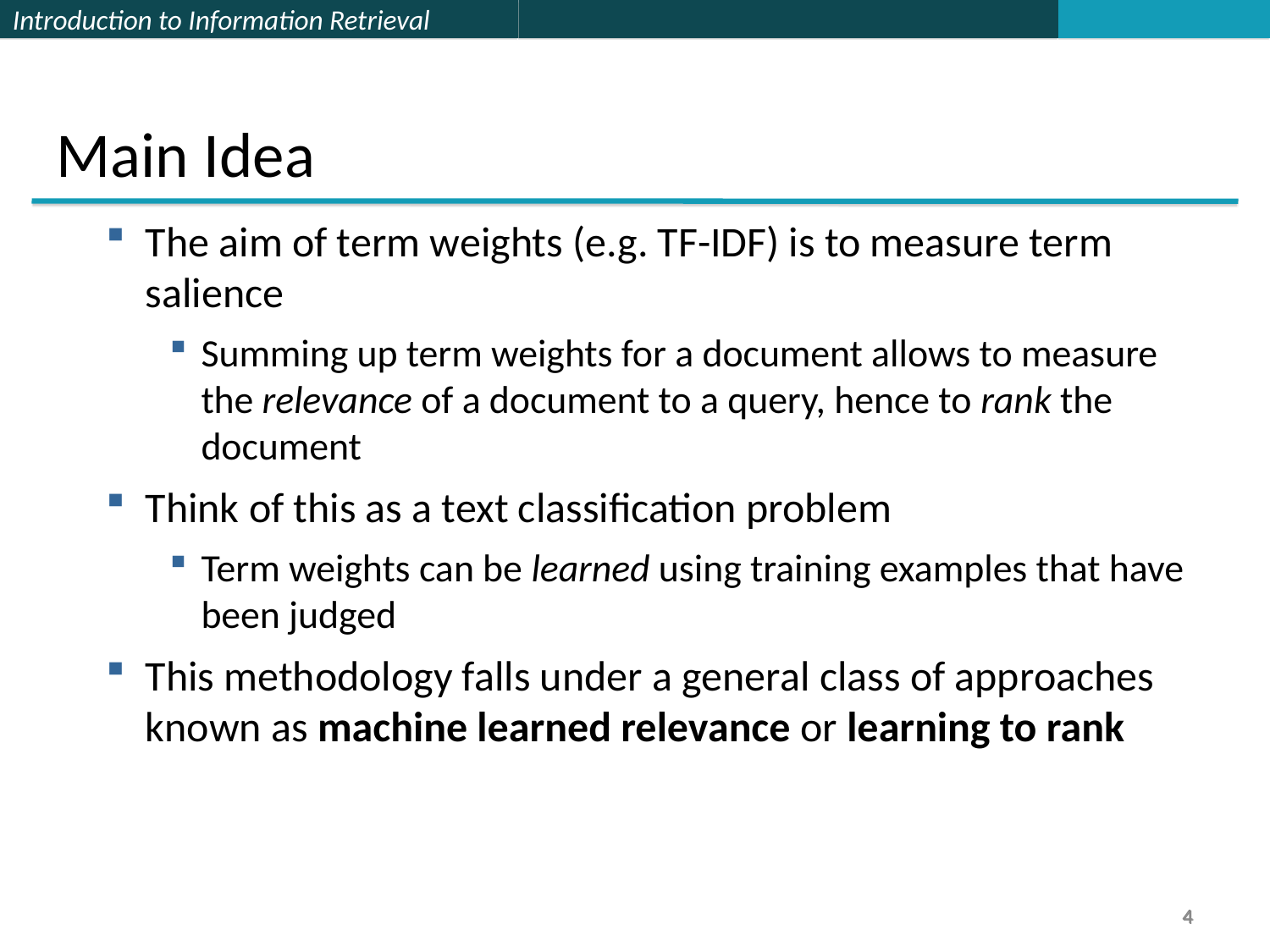

Main Idea
The aim of term weights (e.g. TF-IDF) is to measure term salience
Summing up term weights for a document allows to measure the relevance of a document to a query, hence to rank the document
Think of this as a text classification problem
Term weights can be learned using training examples that have been judged
This methodology falls under a general class of approaches known as machine learned relevance or learning to rank

4
4